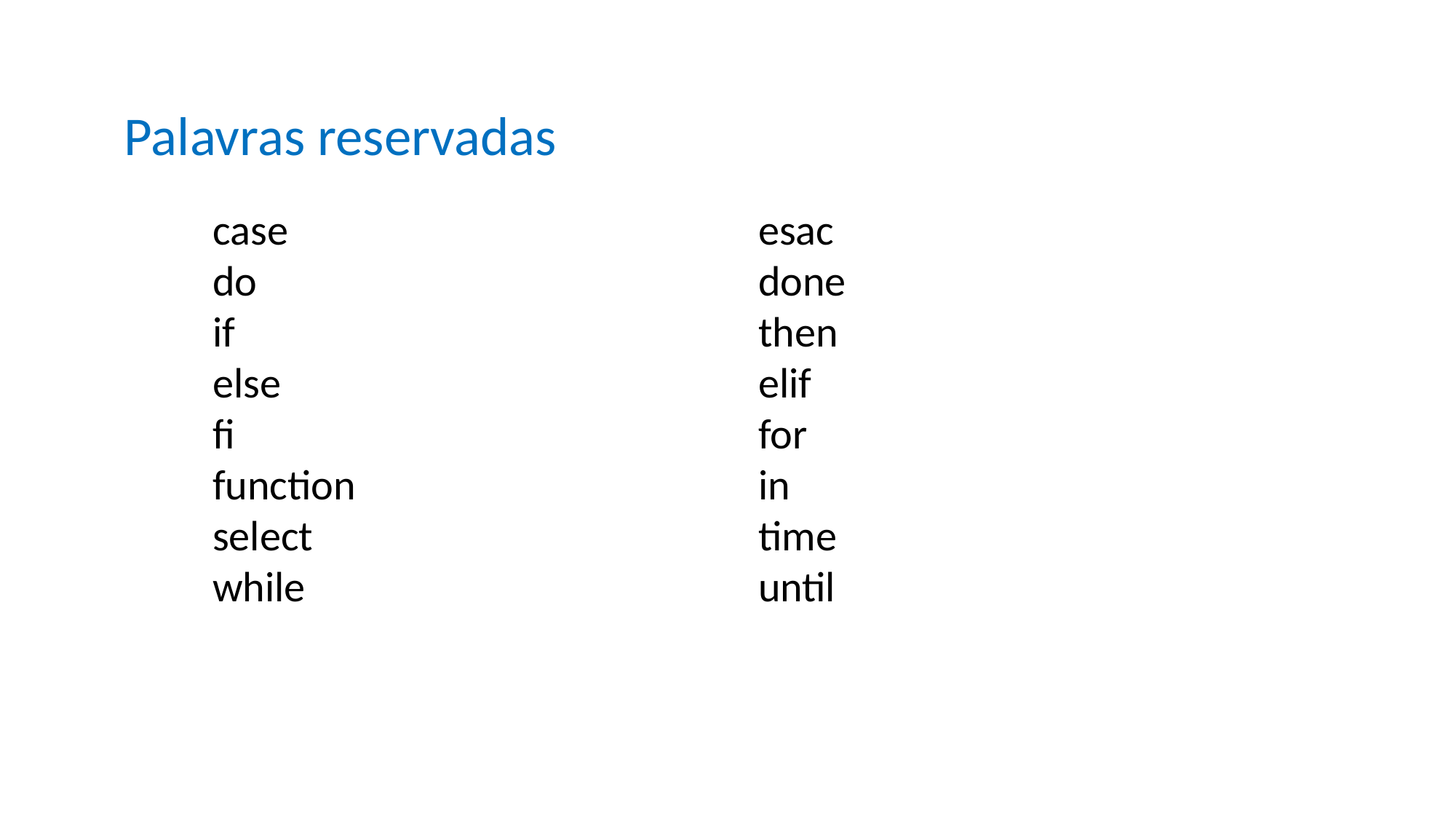

Palavras reservadas
case                          			esac
do					done
if					then
else 					elif
fi					for
function				in
select  				time
while					until